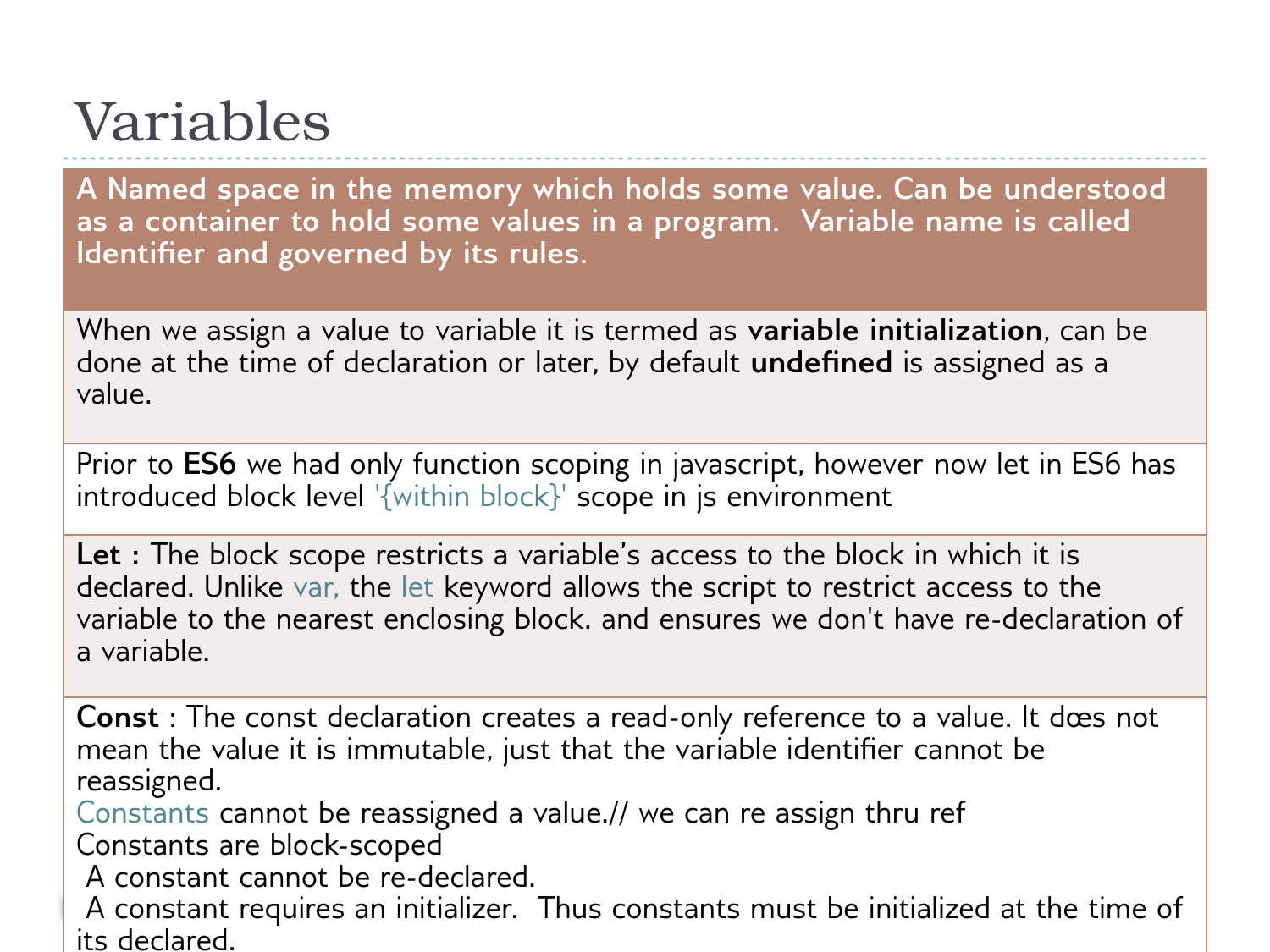

Variables
| A Named space in the memory which holds some value. Can be understood as a container to hold some values in a program. Variable name is called Identifier and governed by its rules. |
| --- |
| When we assign a value to variable it is termed as variable initialization, can be done at the time of declaration or later, by default undefined is assigned as a value. |
| Prior to ES6 we had only function scoping in javascript, however now let in ES6 has introduced block level '{within block}' scope in js environment |
| Let : The block scope restricts a variable’s access to the block in which it is declared. Unlike var, the let keyword allows the script to restrict access to the variable to the nearest enclosing block. and ensures we don't have re-declaration of a variable. |
| Const : The const declaration creates a read-only reference to a value. It does not mean the value it is immutable, just that the variable identifier cannot be reassigned. Constants cannot be reassigned a value.// we can re assign thru ref Constants are block-scoped A constant cannot be re-declared. A constant requires an initializer. Thus constants must be initialized at the time of its declared. The value assigned to a const variable is immutable. |